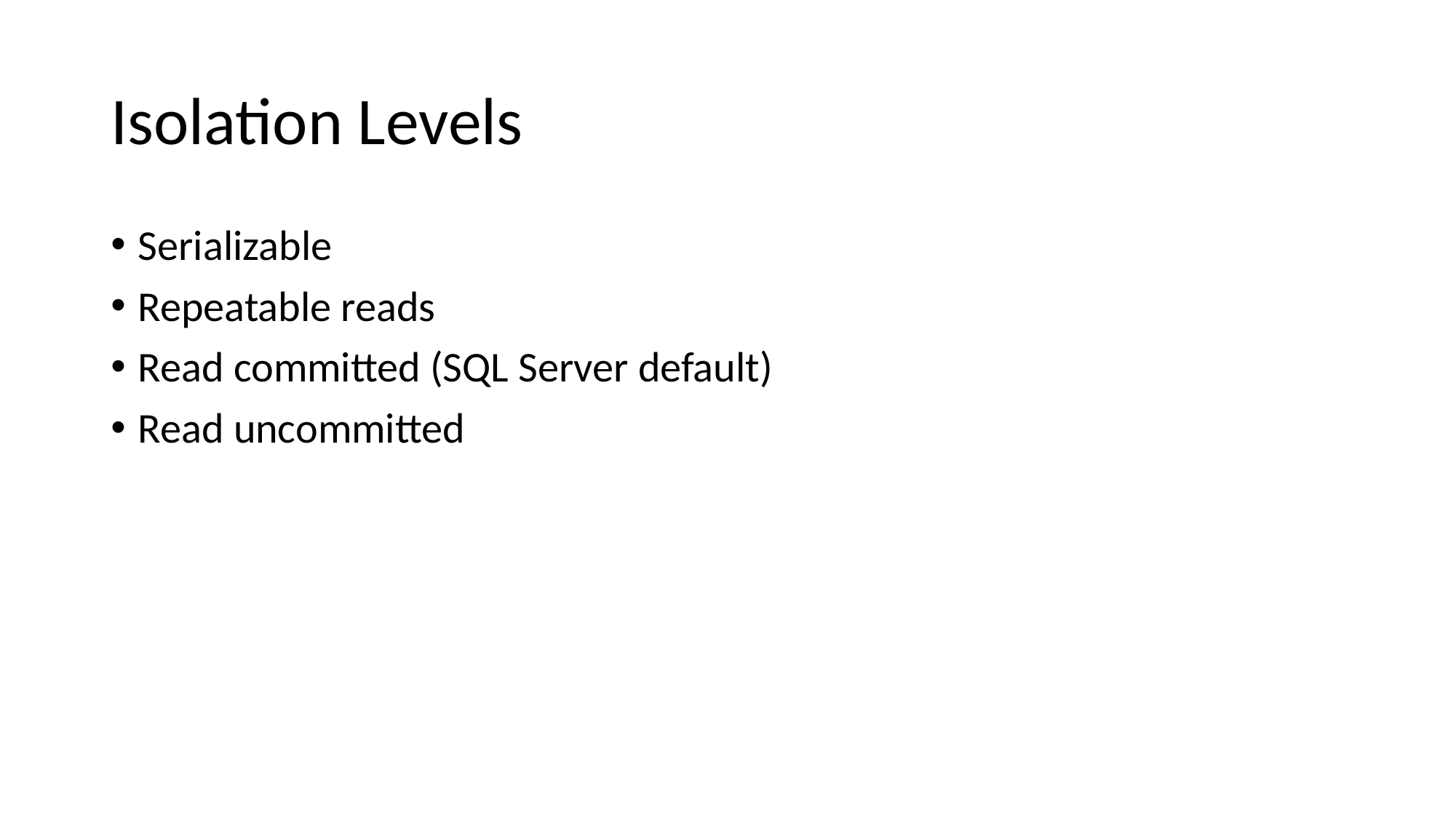

# Isolation Levels
Serializable
Repeatable reads
Read committed (SQL Server default)
Read uncommitted